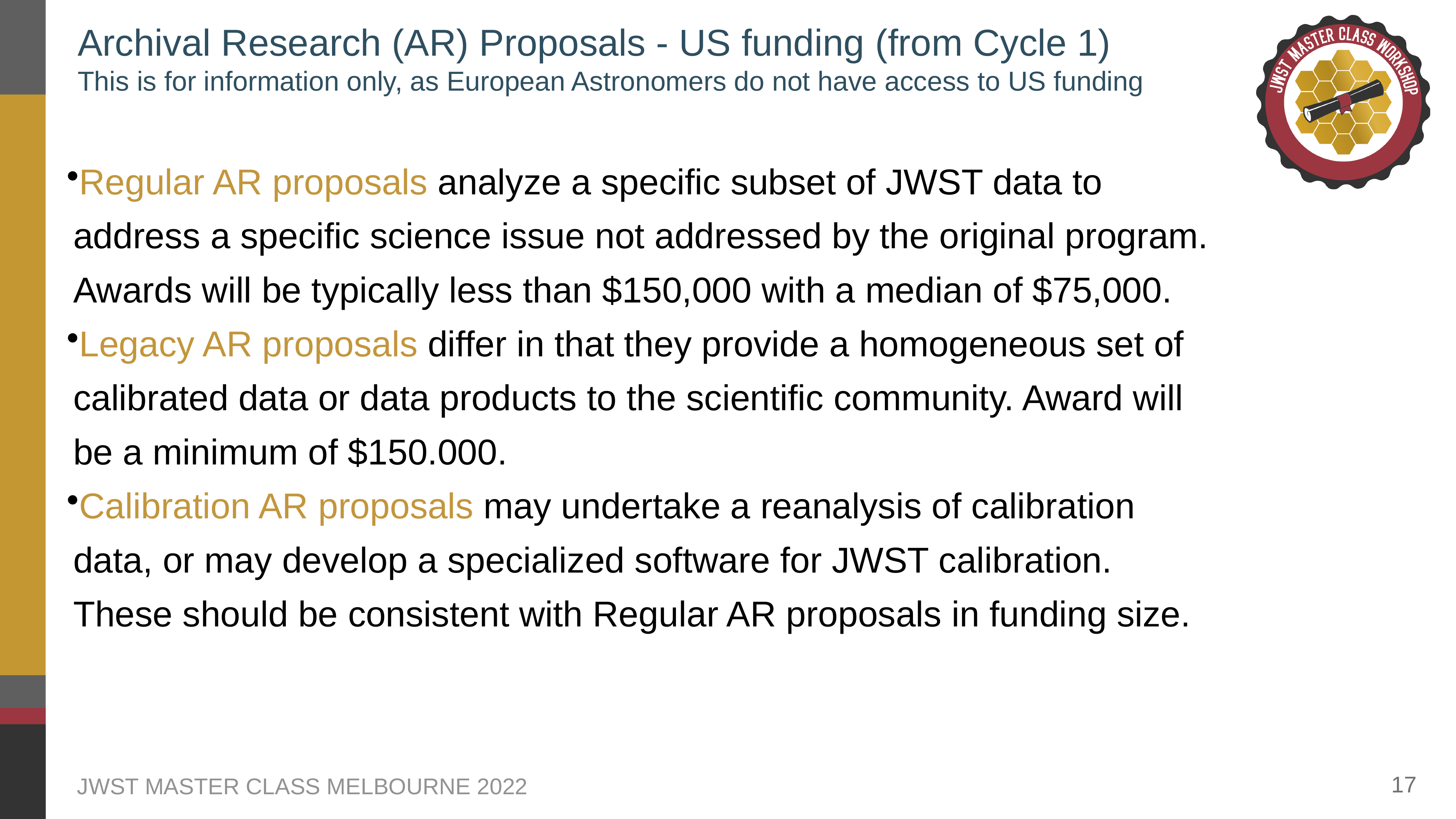

# Archival Research (AR) Proposals - US funding (from Cycle 1)
This is for information only, as European Astronomers do not have access to US funding
Regular AR proposals analyze a specific subset of JWST data to address a specific science issue not addressed by the original program. Awards will be typically less than $150,000 with a median of $75,000.
Legacy AR proposals differ in that they provide a homogeneous set of calibrated data or data products to the scientific community. Award will be a minimum of $150.000.
Calibration AR proposals may undertake a reanalysis of calibration data, or may develop a specialized software for JWST calibration. These should be consistent with Regular AR proposals in funding size.

17